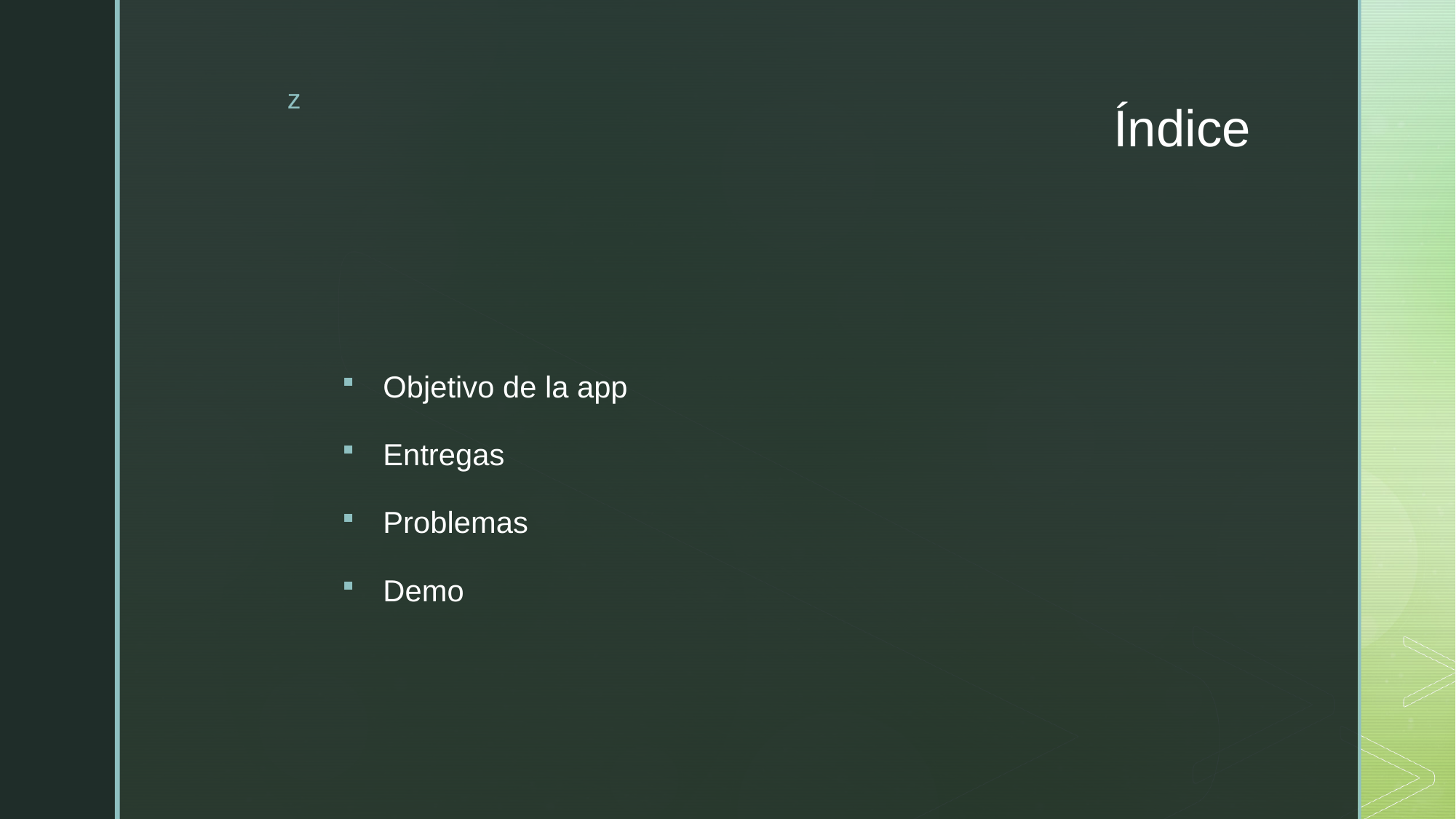

# Índice
Objetivo de la app
Entregas
Problemas
Demo